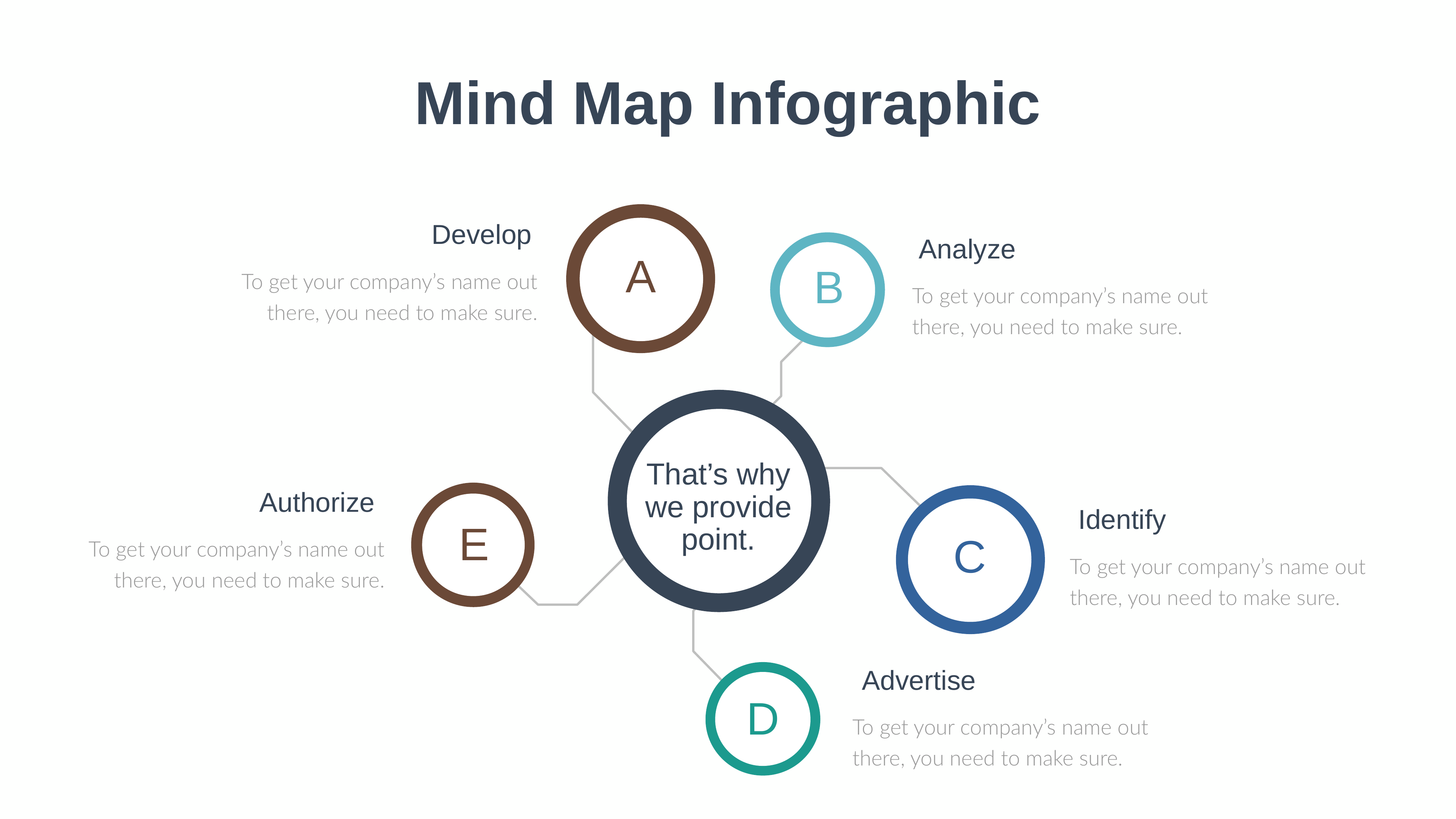

Mind Map Infographic

Develop

Analyze

A
B
To get your company’s name out there, you need to make sure.
To get your company’s name out there, you need to make sure.

That’s why we provide point.

Authorize

Identify
E
C
To get your company’s name out there, you need to make sure.

To get your company’s name out there, you need to make sure.

Advertise

D
To get your company’s name out there, you need to make sure.